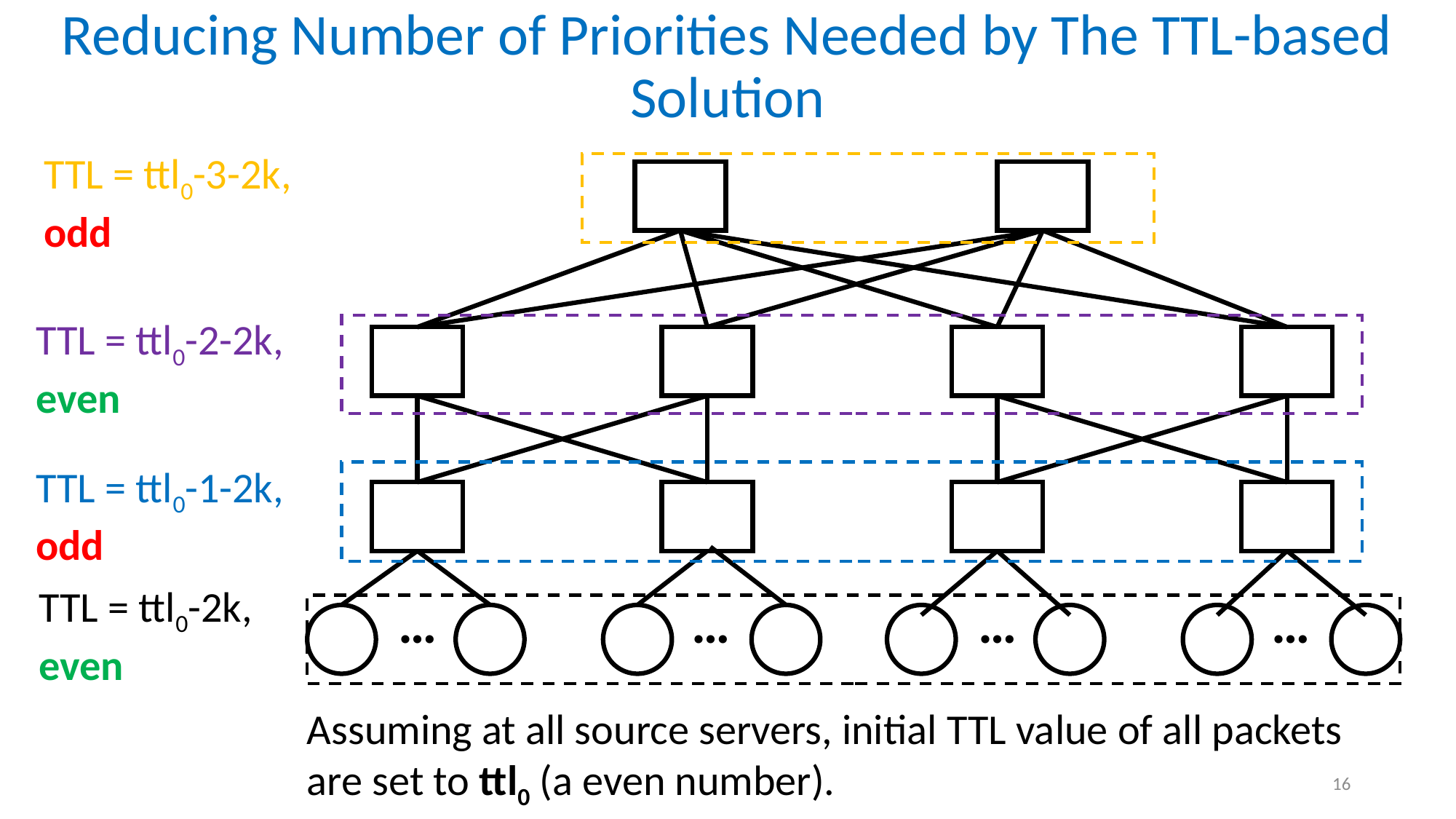

Reducing Number of Priorities Needed by The TTL-based Solution
TTL = ttl0-3-2k,
odd

TTL = ttl0-2-2k,
even

TTL = ttl0-1-2k,
odd

TTL = ttl0-2k,
even
…
…
…
…

Assuming at all source servers, initial TTL value of all packets are set to ttl0 (a even number).
16